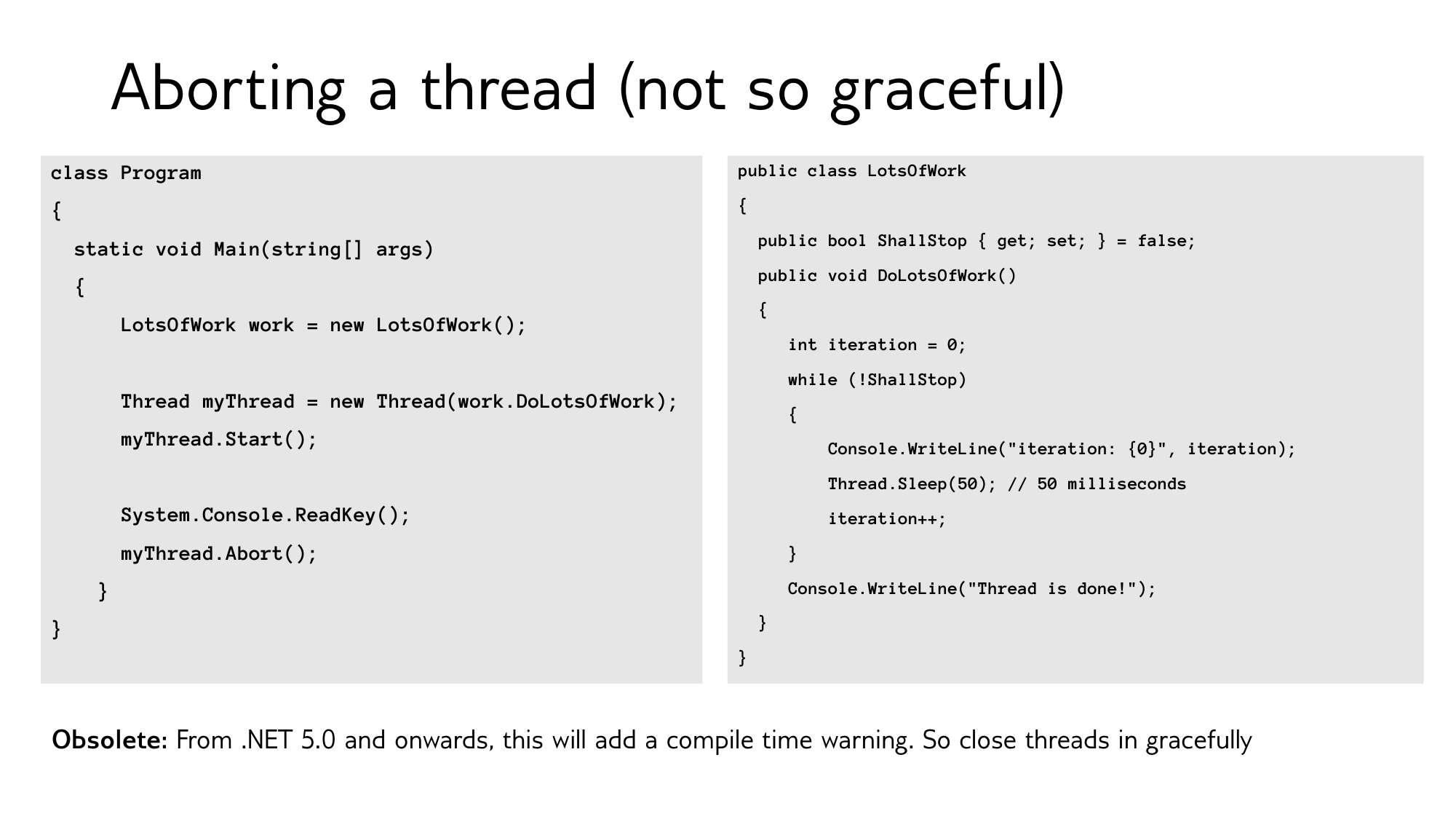

# Aborting a thread (not so graceful)
class Program
{
  static void Main(string[] args)
  {
      LotsOfWork work = new LotsOfWork();

      Thread myThread = new Thread(work.DoLotsOfWork);
      myThread.Start();

      System.Console.ReadKey();
      myThread.Abort();
    }
}
public class LotsOfWork
{
  public bool ShallStop { get; set; } = false;
  public void DoLotsOfWork()
  {
     int iteration = 0;
     while (!ShallStop)
     {
         Console.WriteLine("iteration: {0}", iteration);
         Thread.Sleep(50); // 50 milliseconds
         iteration++;
     }
     Console.WriteLine("Thread is done!");
  }
}
Obsolete: From .NET 5.0 and onwards, this will add a compile time warning. So close threads in gracefully